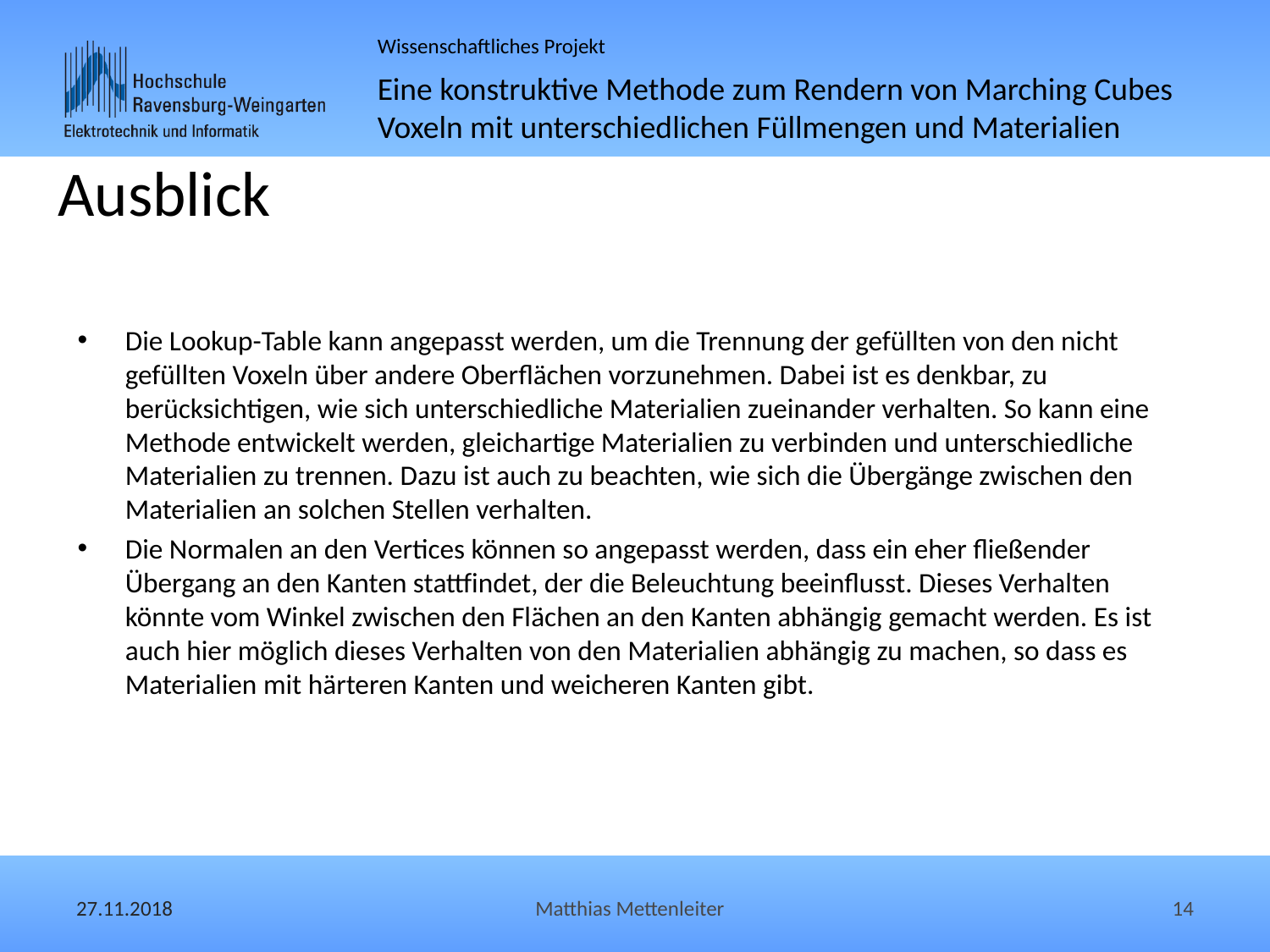

# Ausblick
Die Lookup-Table kann angepasst werden, um die Trennung der gefüllten von den nicht gefüllten Voxeln über andere Oberflächen vorzunehmen. Dabei ist es denkbar, zu berücksichtigen, wie sich unterschiedliche Materialien zueinander verhalten. So kann eine Methode entwickelt werden, gleichartige Materialien zu verbinden und unterschiedliche Materialien zu trennen. Dazu ist auch zu beachten, wie sich die Übergänge zwischen den Materialien an solchen Stellen verhalten.
Die Normalen an den Vertices können so angepasst werden, dass ein eher fließender Übergang an den Kanten stattfindet, der die Beleuchtung beeinflusst. Dieses Verhalten könnte vom Winkel zwischen den Flächen an den Kanten abhängig gemacht werden. Es ist auch hier möglich dieses Verhalten von den Materialien abhängig zu machen, so dass es Materialien mit härteren Kanten und weicheren Kanten gibt.
27.11.2018
Matthias Mettenleiter
14